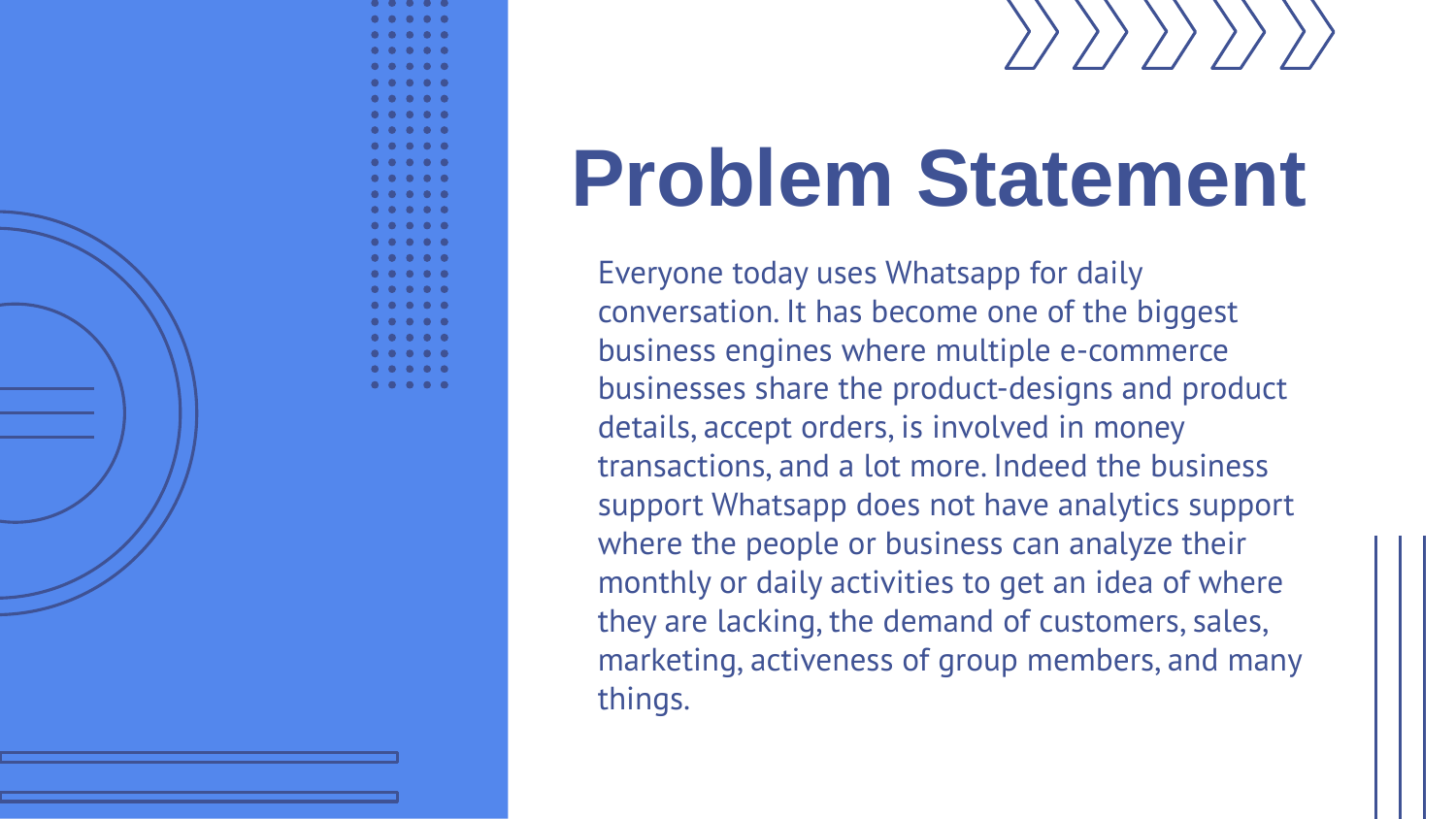

# Problem Statement

Everyone today uses Whatsapp for daily conversation. It has become one of the biggest business engines where multiple e-commerce businesses share the product-designs and product details, accept orders, is involved in money transactions, and a lot more. Indeed the business support Whatsapp does not have analytics support where the people or business can analyze their monthly or daily activities to get an idea of where they are lacking, the demand of customers, sales, marketing, activeness of group members, and many things.